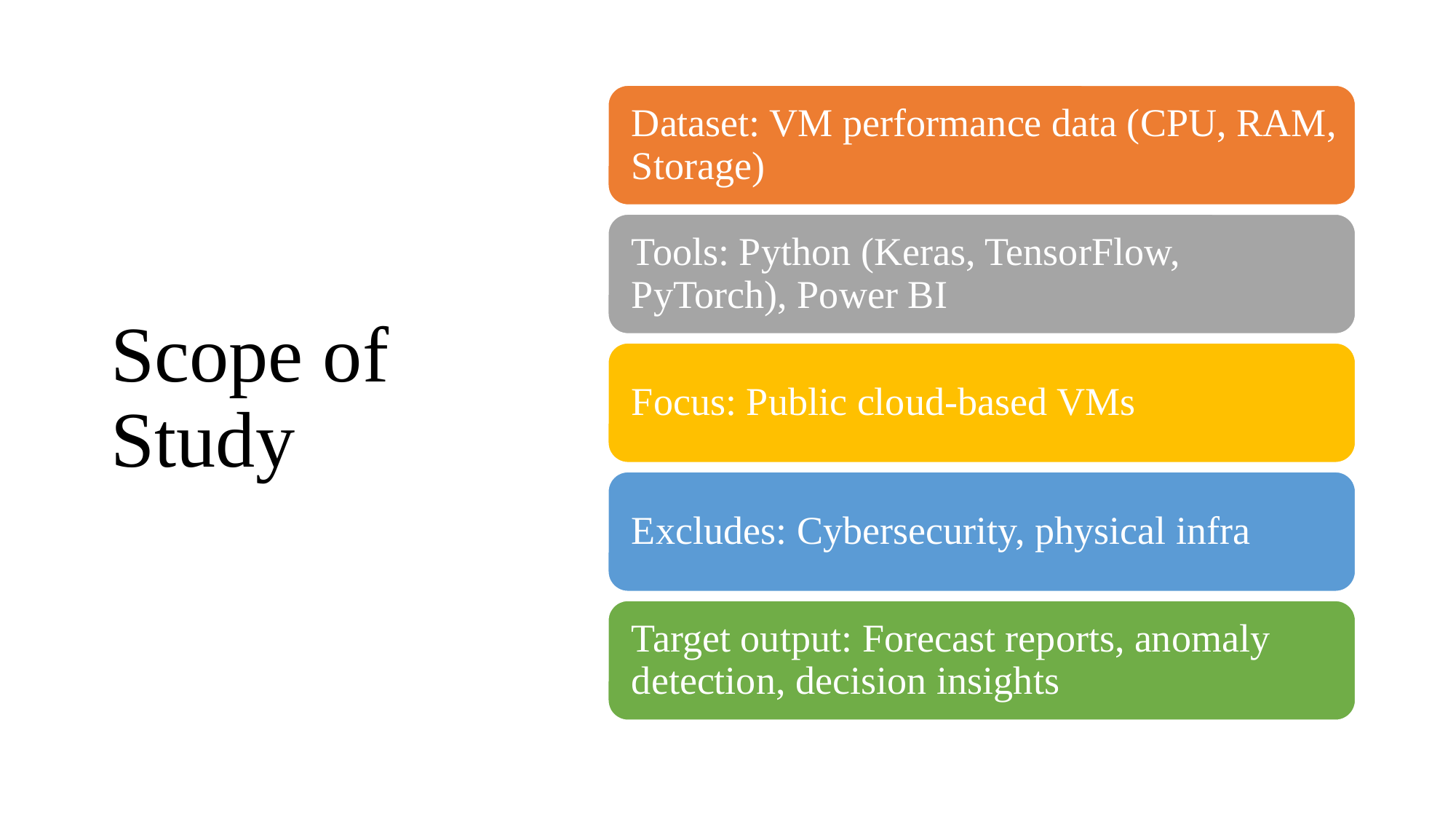

# Scope of Study
Dataset: VM performance data (CPU, RAM, Storage)
Tools: Python (Keras, TensorFlow, PyTorch), Power BI
Focus: Public cloud-based VMs
Excludes: Cybersecurity, physical infra
Target output: Forecast reports, anomaly detection, decision insights